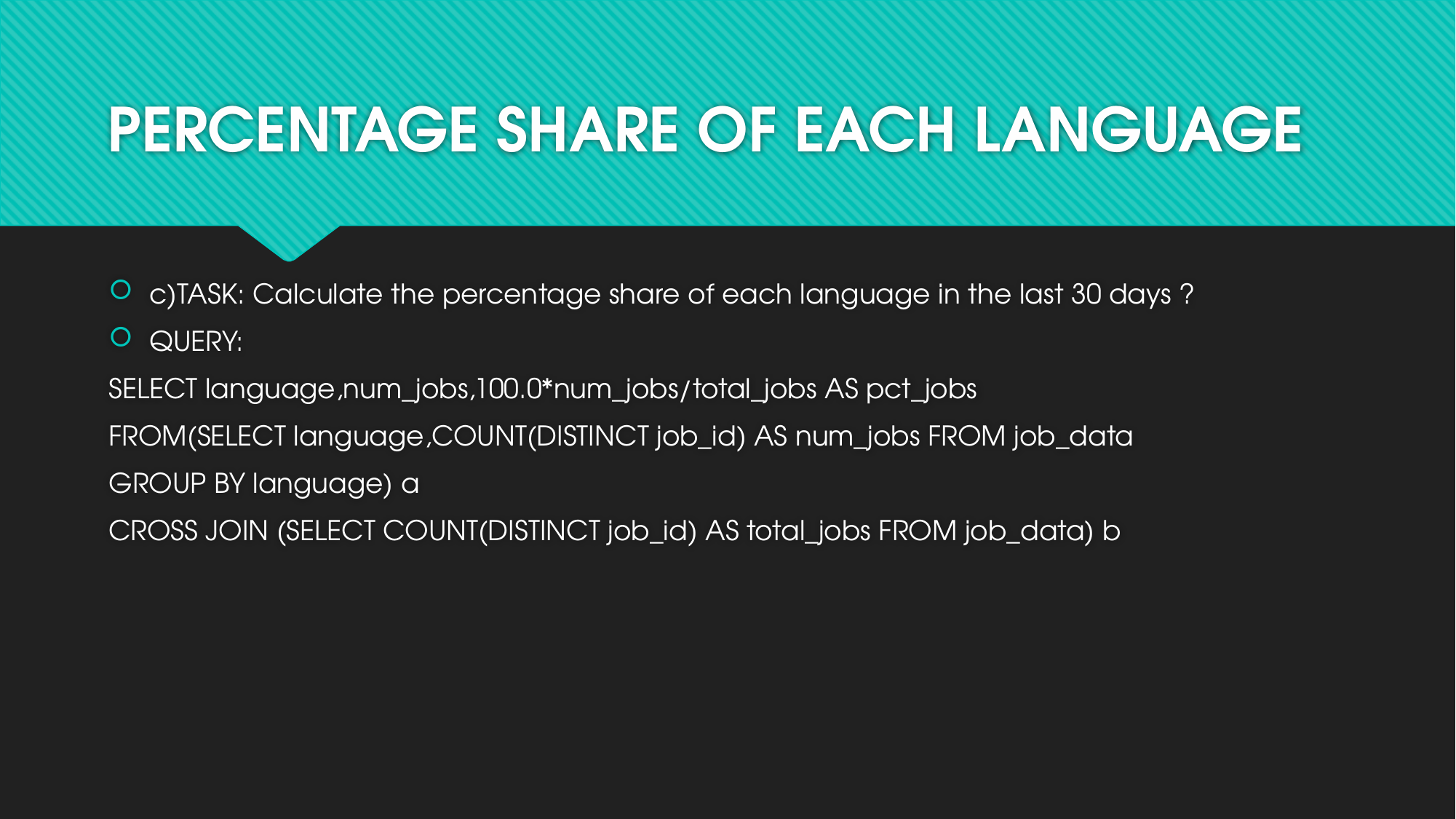

# PERCENTAGE SHARE OF EACH LANGUAGE
c)TASK: Calculate the percentage share of each language in the last 30 days ?
QUERY:
SELECT language,num_jobs,100.0*num_jobs/total_jobs AS pct_jobs
FROM(SELECT language,COUNT(DISTINCT job_id) AS num_jobs FROM job_data
GROUP BY language) a
CROSS JOIN (SELECT COUNT(DISTINCT job_id) AS total_jobs FROM job_data) b